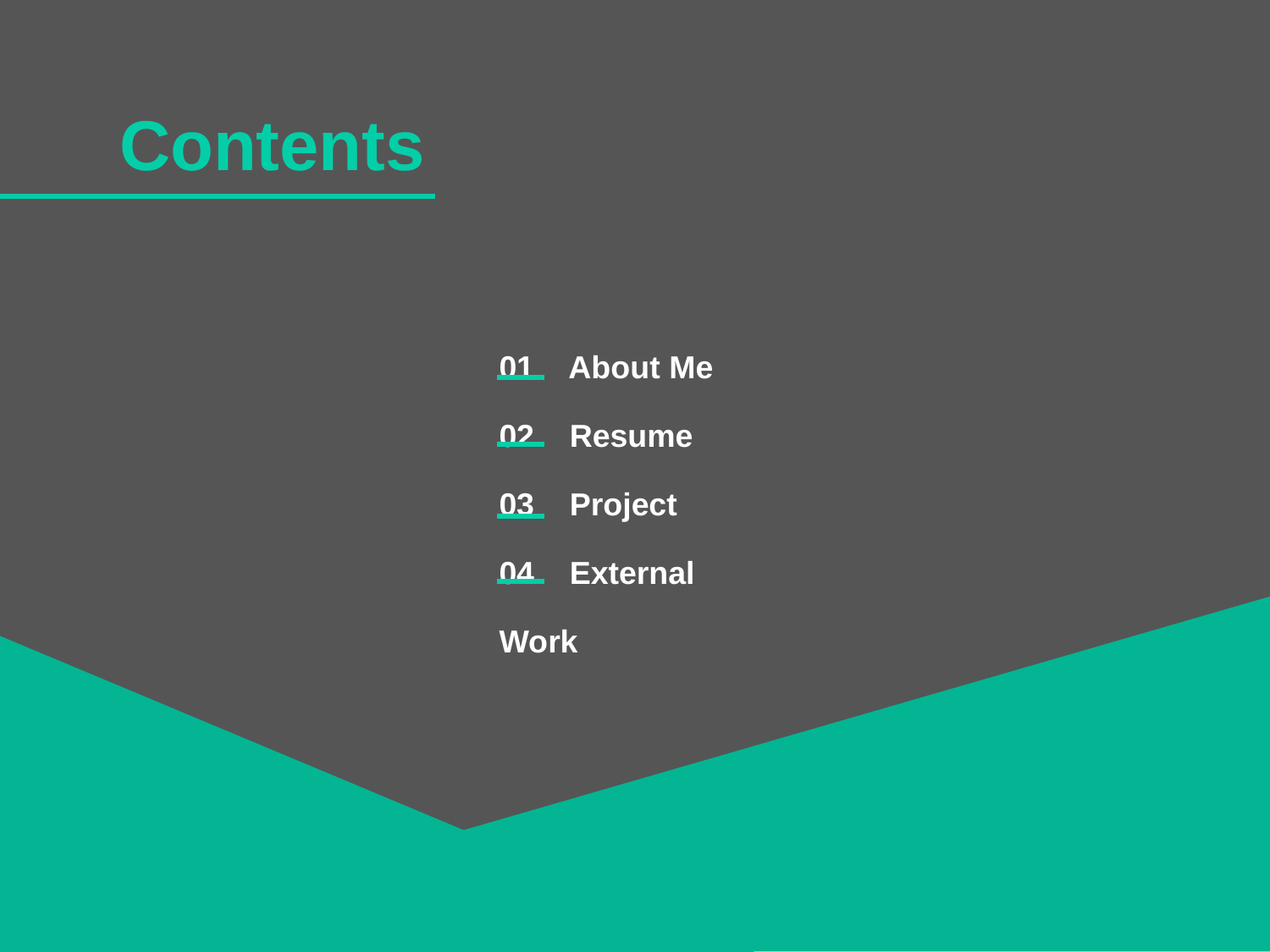

Contents
01    About Me
02    Resume
03    Project
04    External Work